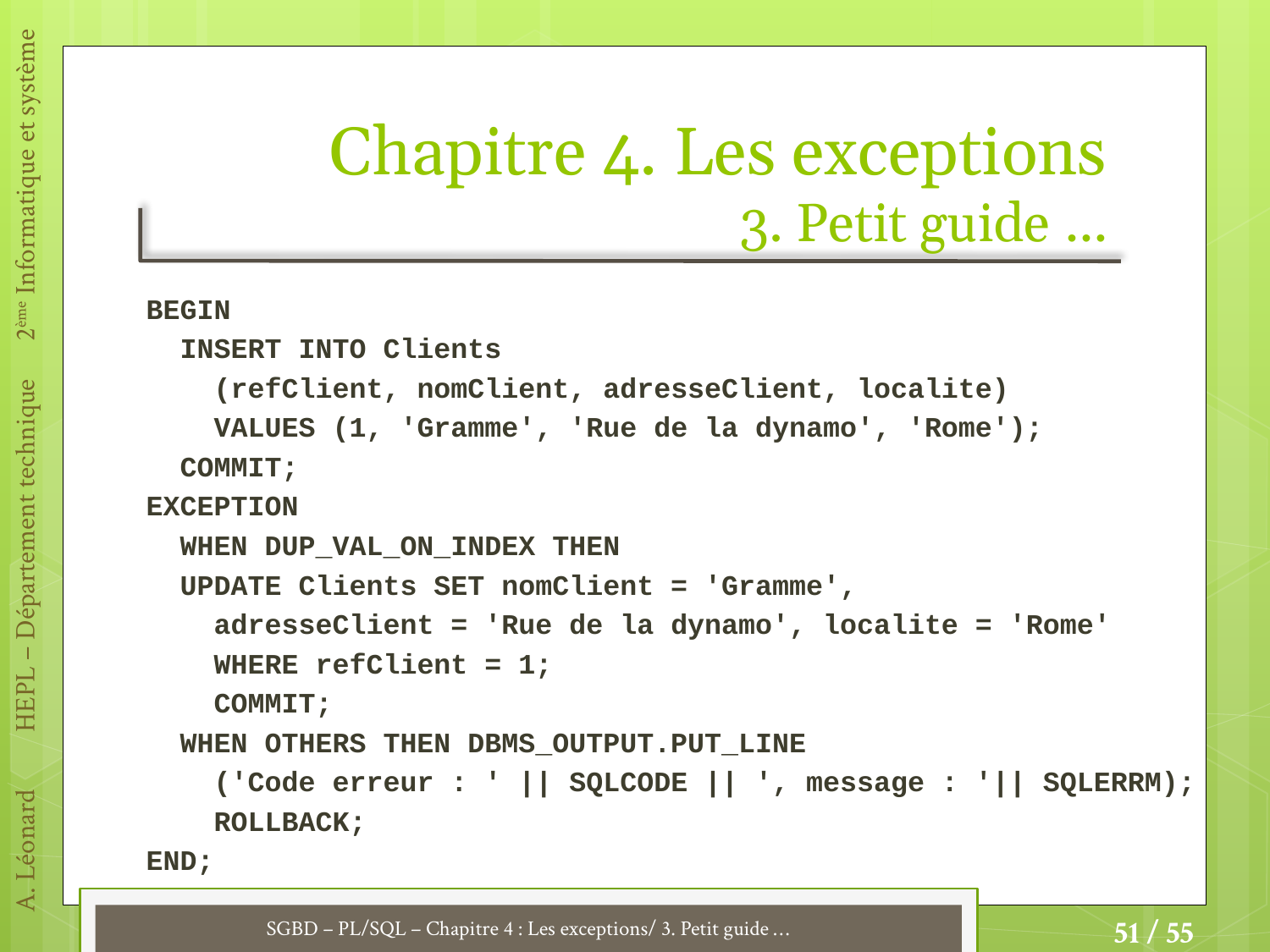

# Chapitre 4. Les exceptions 3. Petit guide …
BEGIN
  INSERT INTO Clients
    (refClient, nomClient, adresseClient, localite)
    VALUES (1, 'Gramme', 'Rue de la dynamo', 'Rome');
  COMMIT;
EXCEPTION
  WHEN DUP_VAL_ON_INDEX THEN
  UPDATE Clients SET nomClient = 'Gramme',
    adresseClient = 'Rue de la dynamo', localite = 'Rome'
    WHERE refClient = 1;
    COMMIT;
  WHEN OTHERS THEN DBMS_OUTPUT.PUT_LINE
    ('Code erreur : ' || SQLCODE || ', message : '|| SQLERRM);
    ROLLBACK;
END;
SGBD – PL/SQL – Chapitre 4 : Les exceptions/ 3. Petit guide …